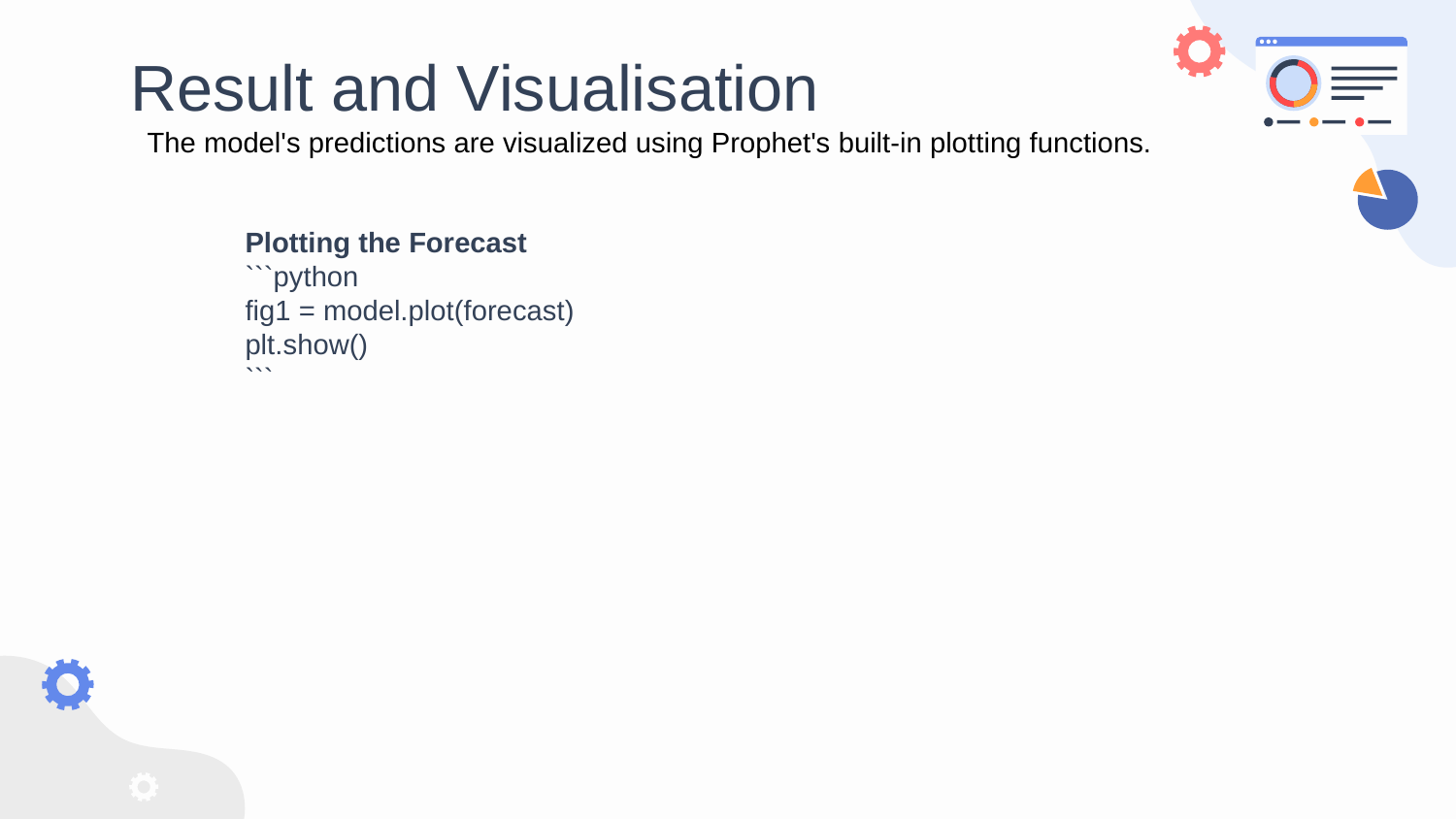

# Result and Visualisation
The model's predictions are visualized using Prophet's built-in plotting functions.
Plotting the Forecast
```python
fig1 = model.plot(forecast)
plt.show()
```